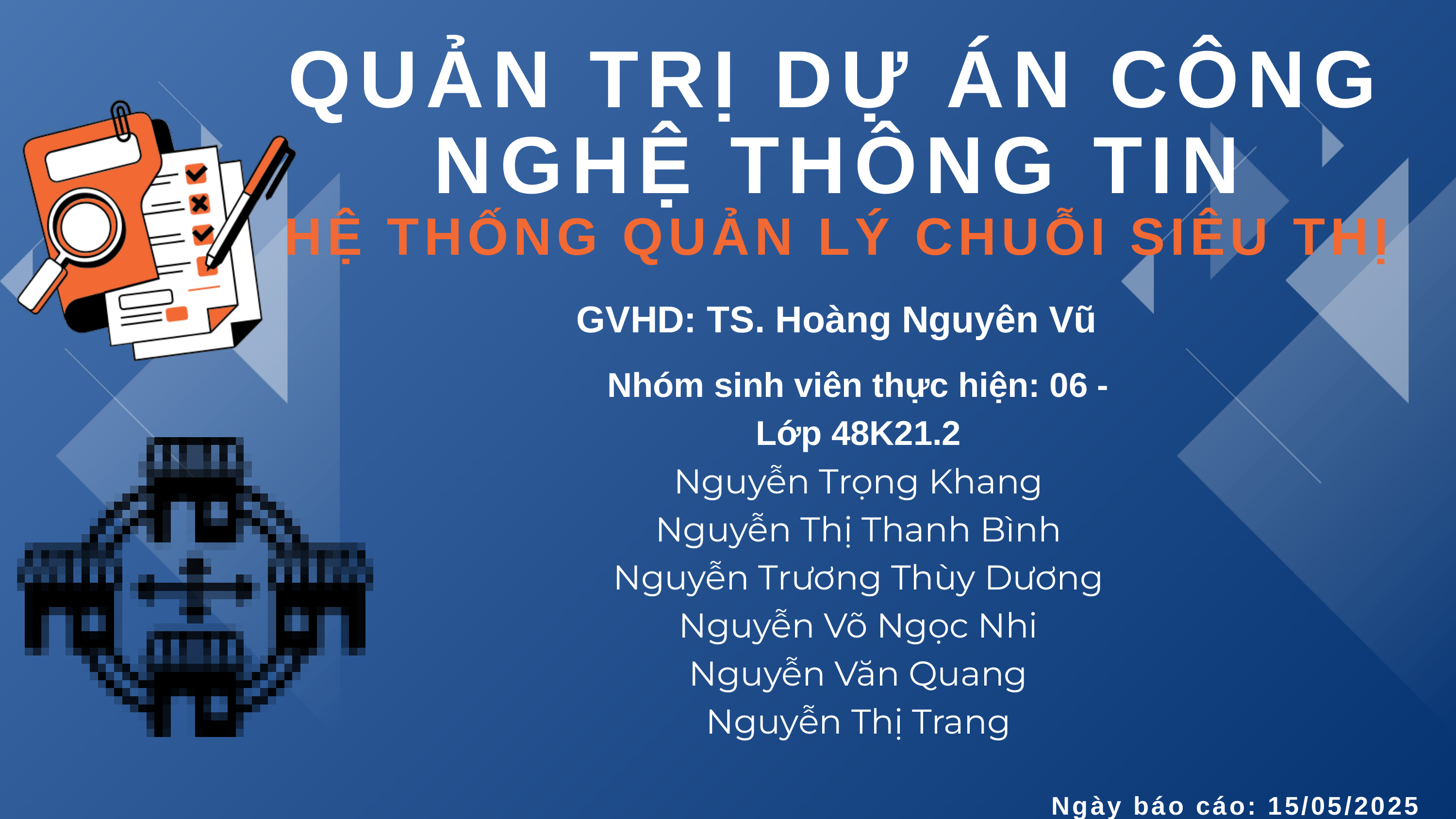

QUẢN TRỊ DỰ ÁN CÔNG NGHỆ THÔNG TIN
HỆ THỐNG QUẢN LÝ CHUỖI SIÊU THỊ

GVHD: TS. Hoàng Nguyên Vũ
Nhóm sinh viên thực hiện: 06 - Lớp 48K21.2
Nguyễn Trọng Khang
Nguyễn Thị Thanh Bình
Nguyễn Trương Thùy Dương
Nguyễn Võ Ngọc Nhi
Nguyễn Văn Quang
Nguyễn Thị Trang

Ngày báo cáo: 15/05/2025